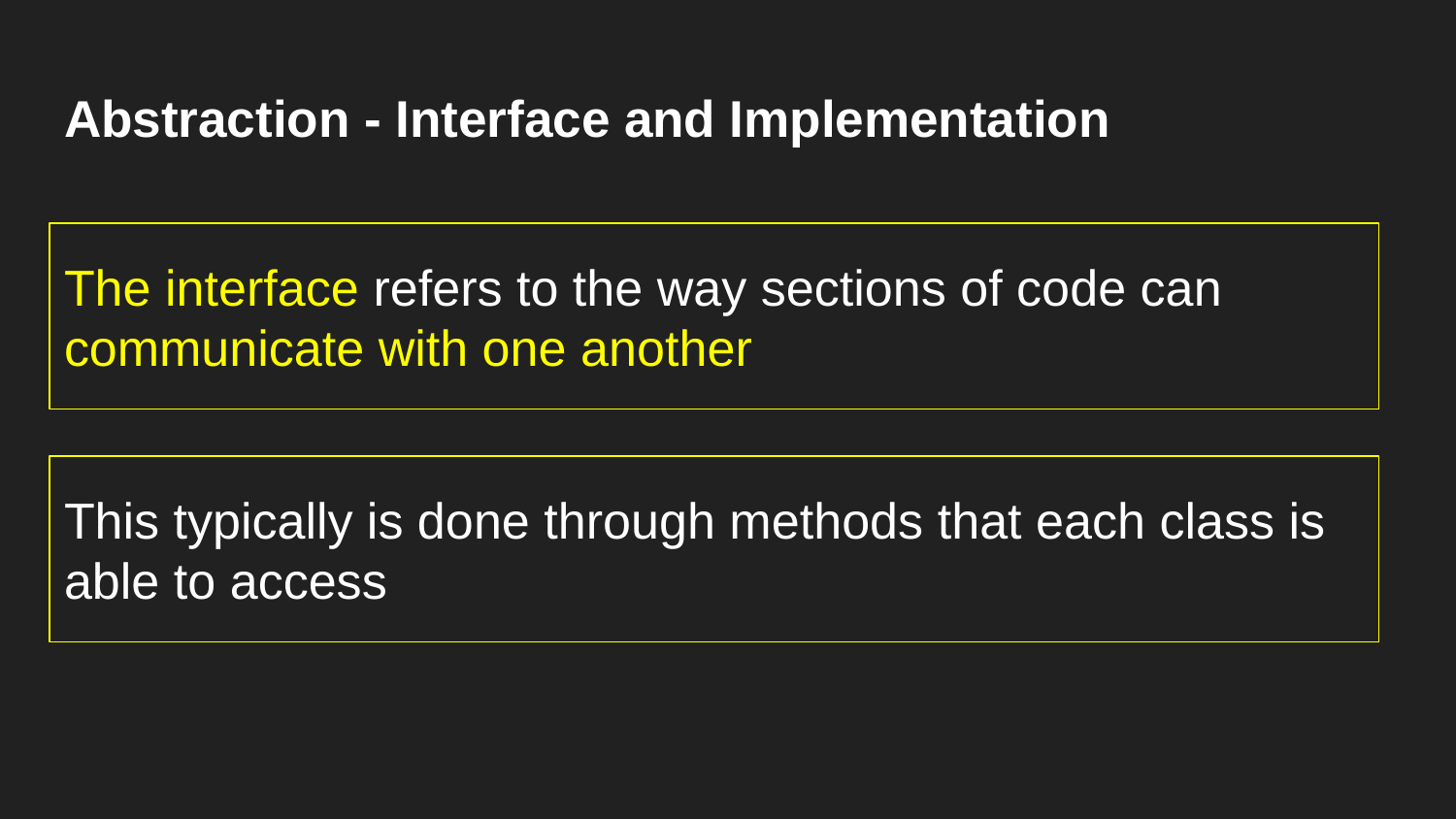

# Abstraction - Interface and Implementation
The interface refers to the way sections of code can communicate with one another
This typically is done through methods that each class is able to access